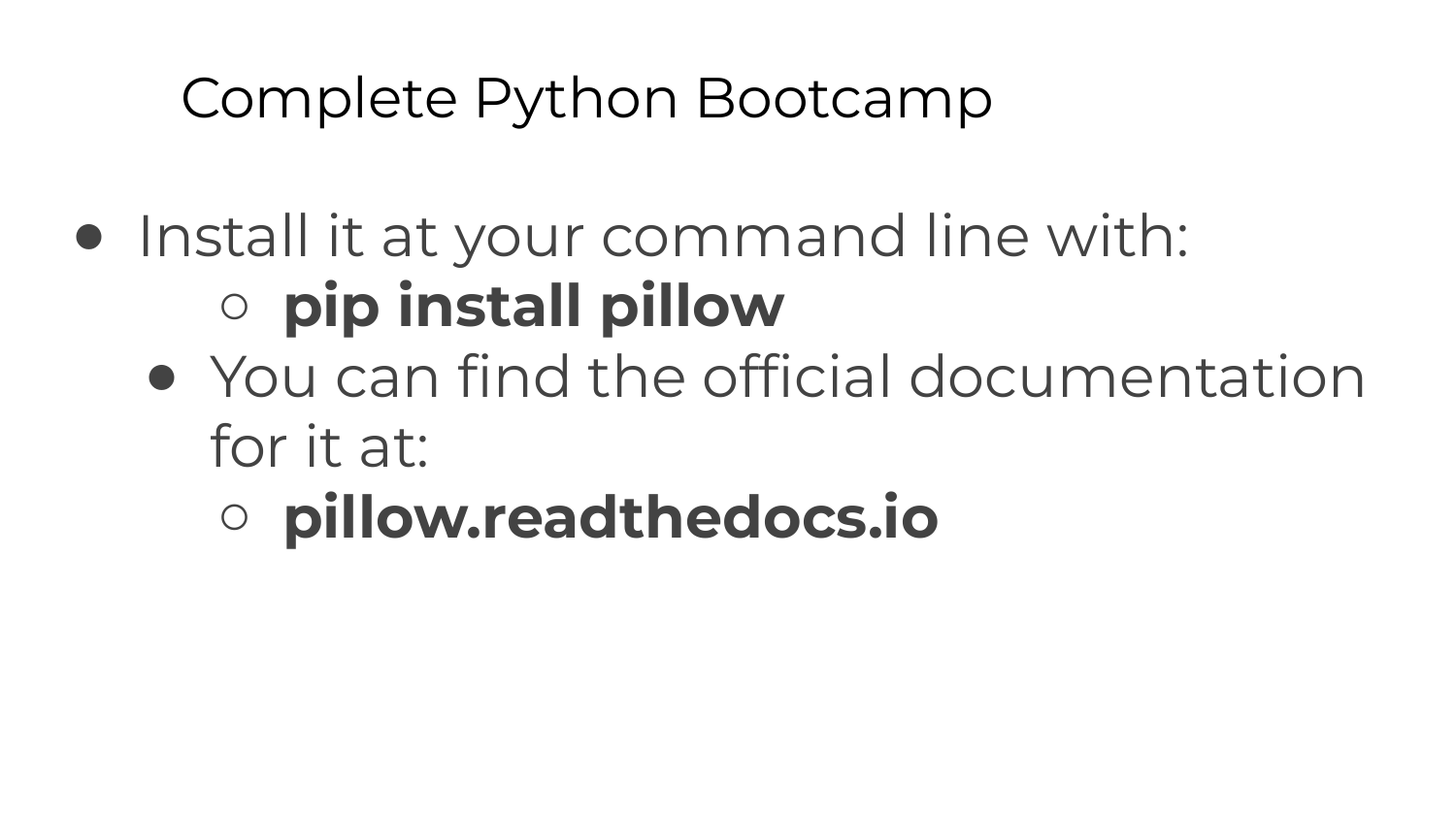

# Complete Python Bootcamp
Install it at your command line with:
pip install pillow
You can find the official documentation for it at:
pillow.readthedocs.io